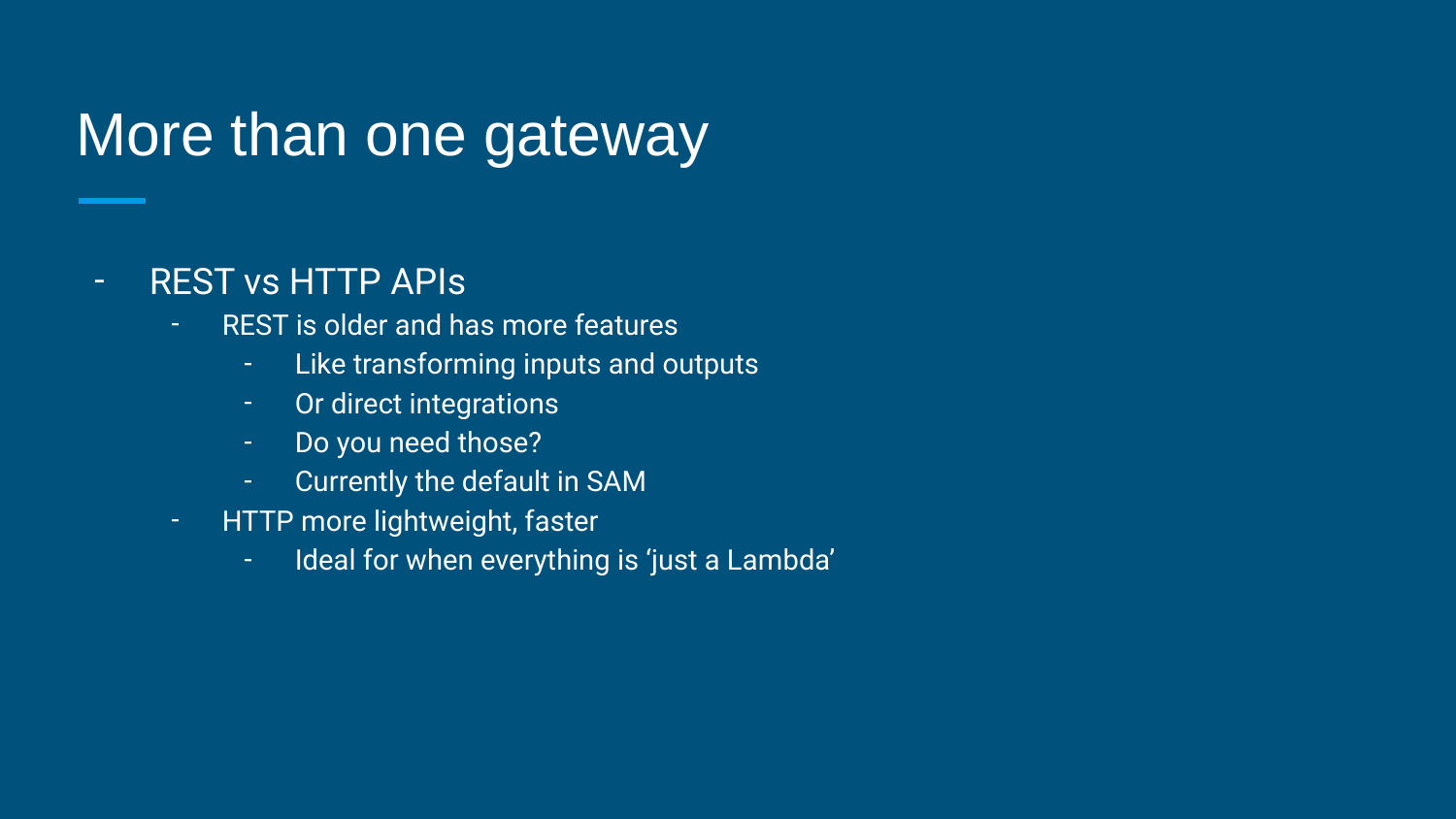

# More than one gateway
REST vs HTTP APIs
REST is older and has more features
Like transforming inputs and outputs
Or direct integrations
Do you need those?
Currently the default in SAM
HTTP more lightweight, faster
Ideal for when everything is ‘just a Lambda’